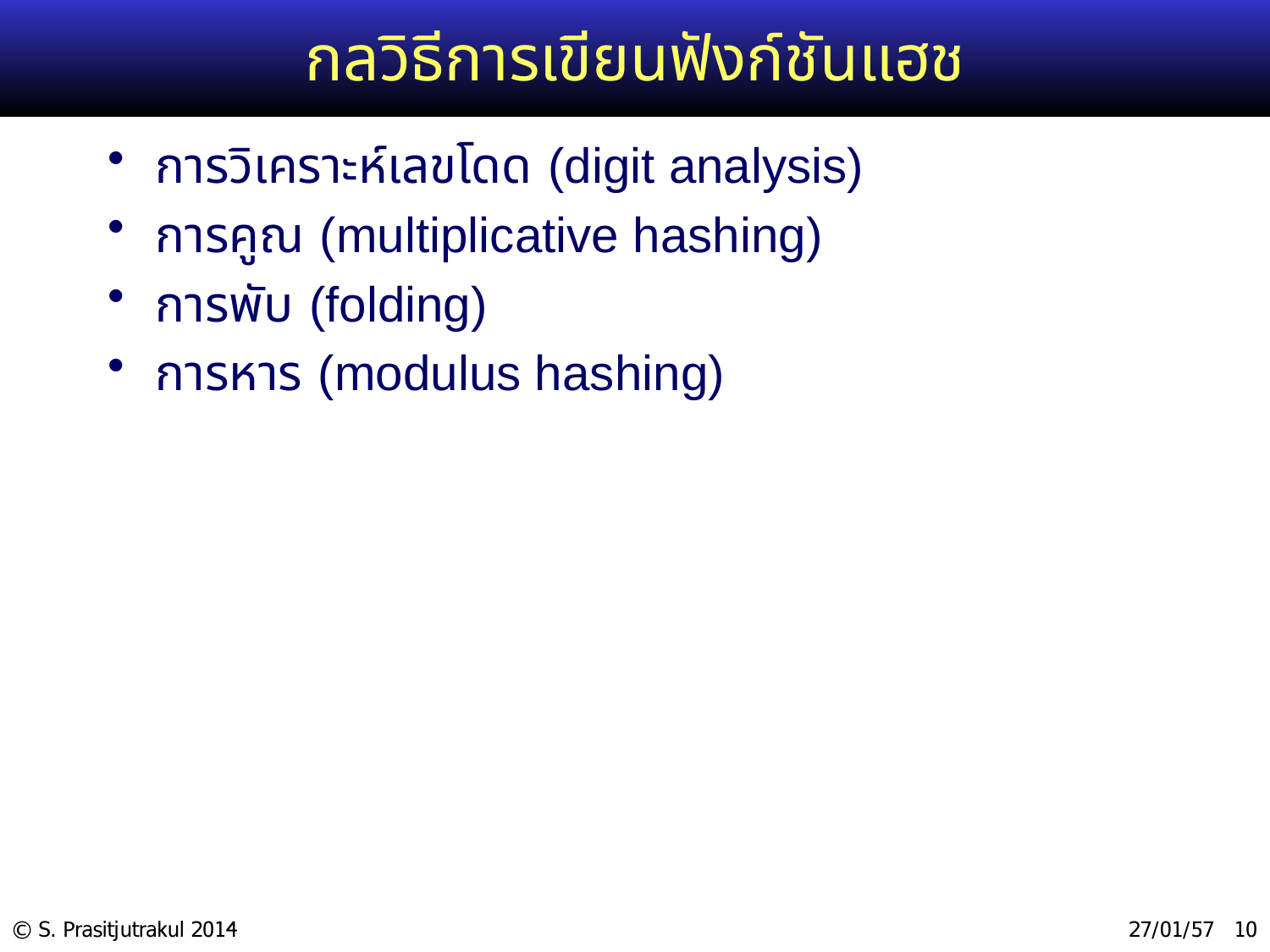

# กลวิธีการเขียนฟังก์ชันแฮช
การวิเคราะห์เลขโดด (digit analysis)
การคูณ (multiplicative hashing)
การพับ (folding)
การหาร (modulus hashing)